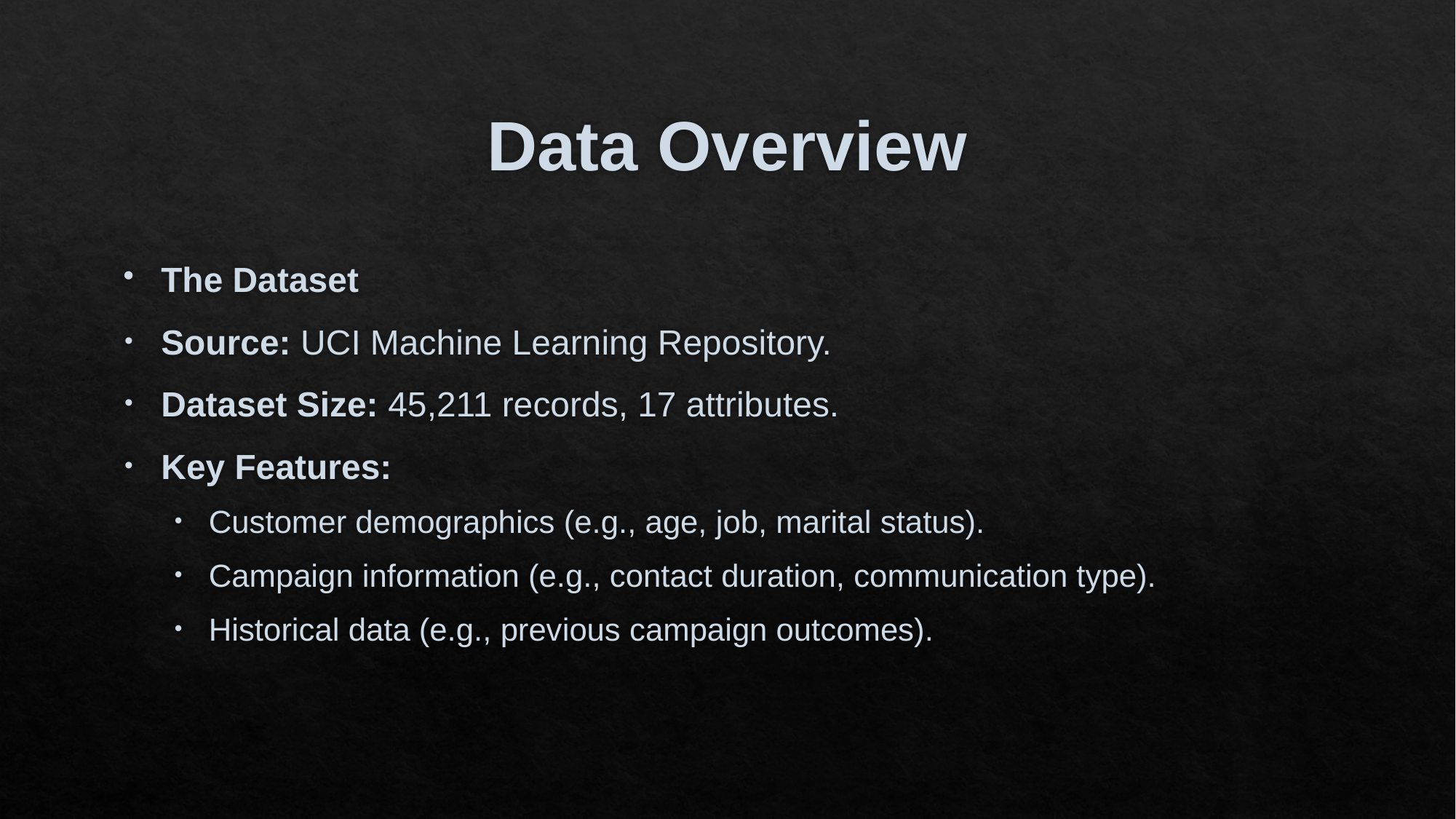

# Data Overview
The Dataset
Source: UCI Machine Learning Repository.
Dataset Size: 45,211 records, 17 attributes.
Key Features:
Customer demographics (e.g., age, job, marital status).
Campaign information (e.g., contact duration, communication type).
Historical data (e.g., previous campaign outcomes).